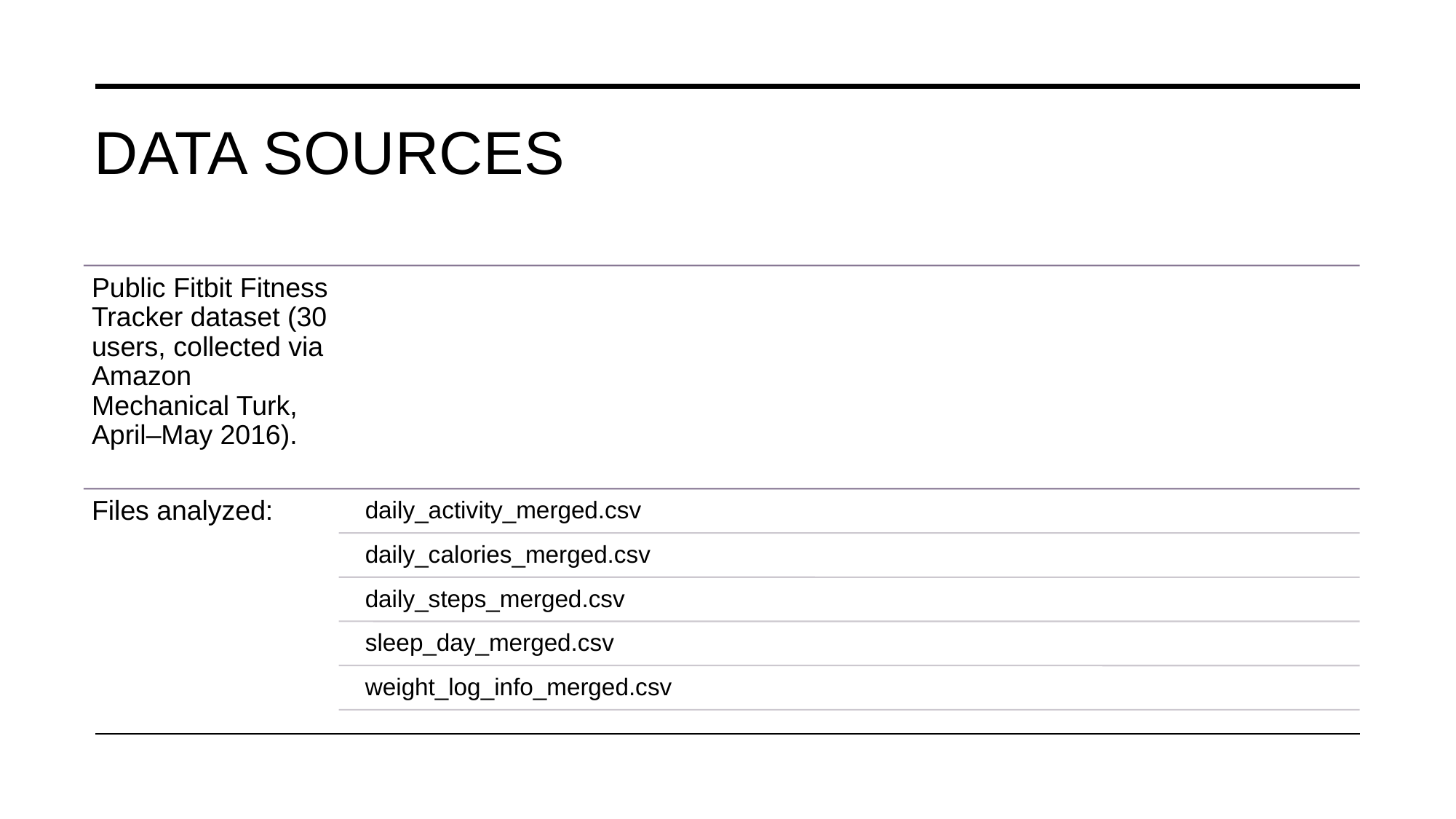

# Data Sources
Public Fitbit Fitness Tracker dataset (30 users, collected via Amazon Mechanical Turk, April–May 2016).
Files analyzed:
daily_activity_merged.csv
daily_calories_merged.csv
daily_steps_merged.csv
sleep_day_merged.csv
weight_log_info_merged.csv